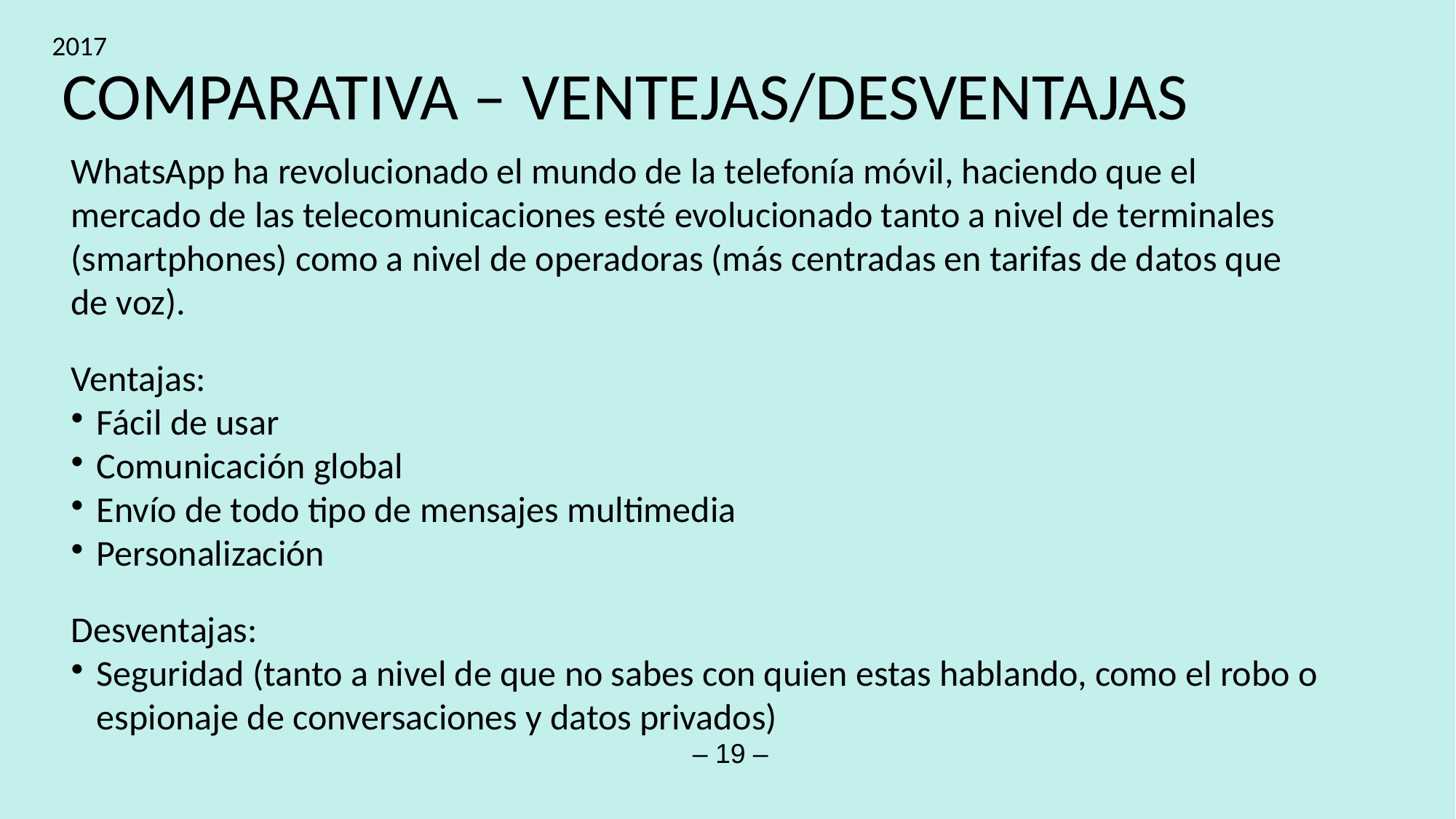

2017
COMPARATIVA – VENTEJAS/DESVENTAJAS
WhatsApp ha revolucionado el mundo de la telefonía móvil, haciendo que el mercado de las telecomunicaciones esté evolucionado tanto a nivel de terminales (smartphones) como a nivel de operadoras (más centradas en tarifas de datos que de voz).

Ventajas:
Fácil de usar
Comunicación global
Envío de todo tipo de mensajes multimedia
Personalización

Desventajas:
Seguridad (tanto a nivel de que no sabes con quien estas hablando, como el robo o espionaje de conversaciones y datos privados)
– 19 –